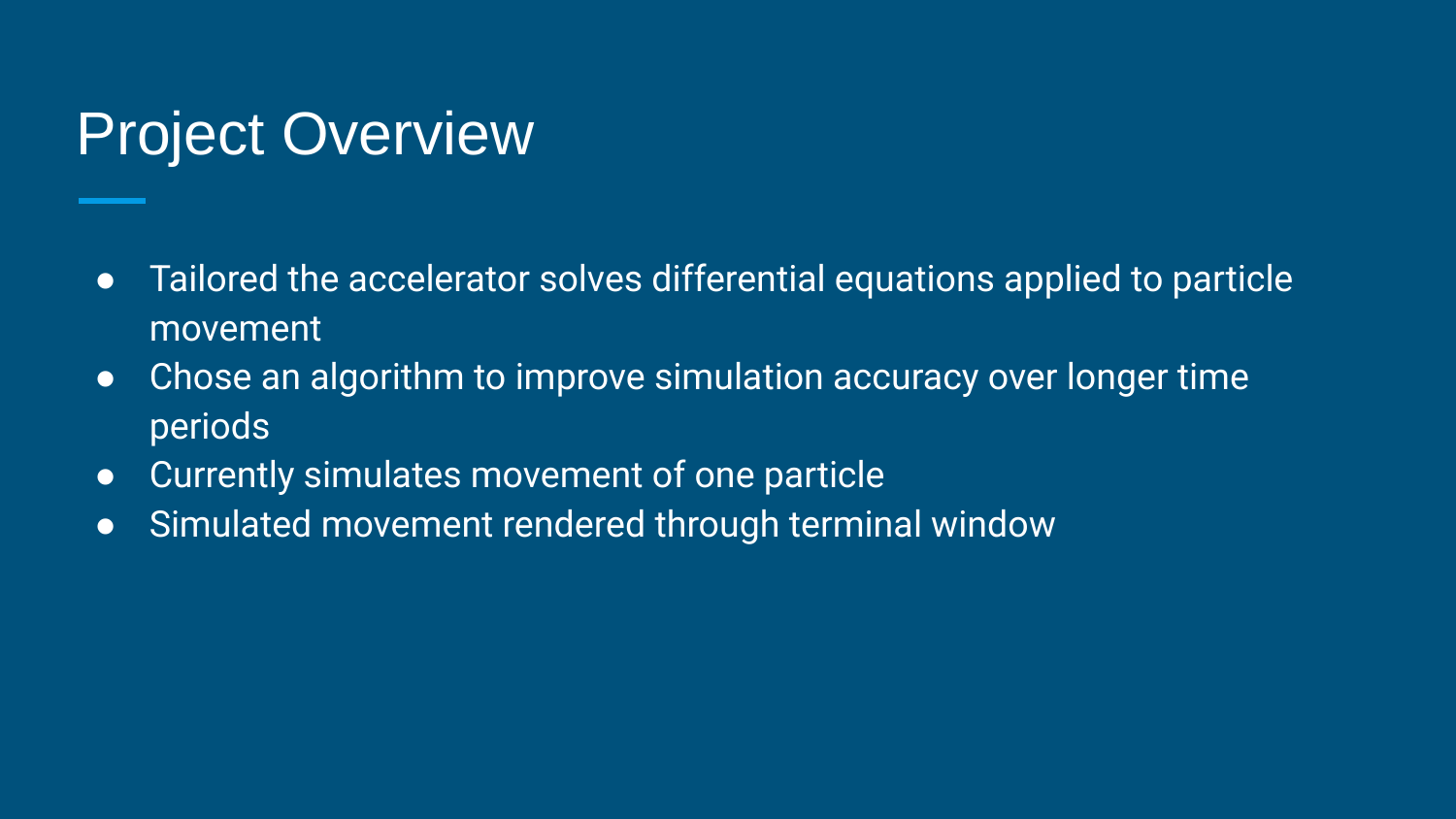

# Project Overview
Tailored the accelerator solves differential equations applied to particle movement
Chose an algorithm to improve simulation accuracy over longer time periods
Currently simulates movement of one particle
Simulated movement rendered through terminal window